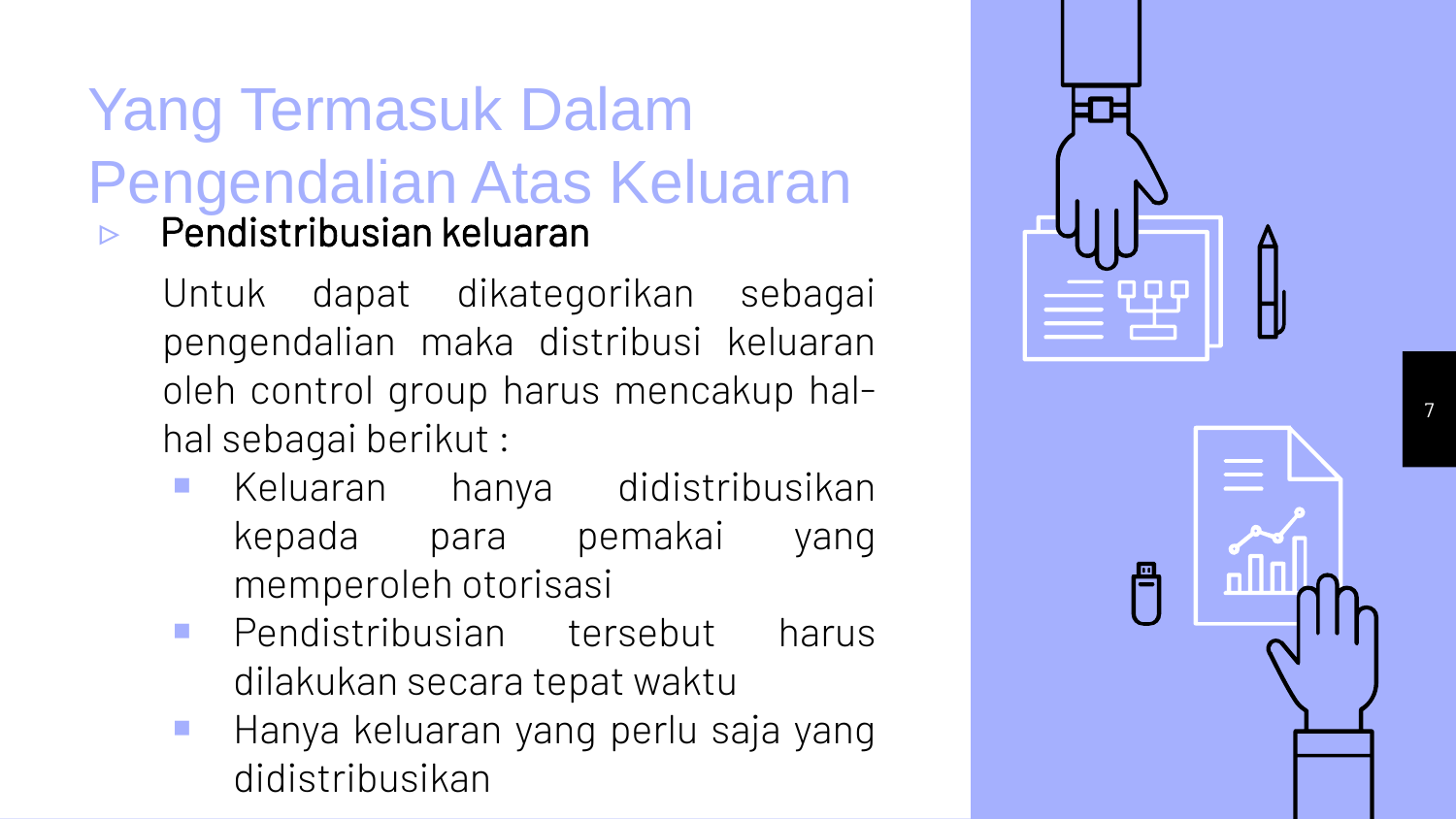

# Yang Termasuk Dalam Pengendalian Atas Keluaran
Pendistribusian keluaran
Untuk dapat dikategorikan sebagai pengendalian maka distribusi keluaran oleh control group harus mencakup hal-hal sebagai berikut :
Keluaran hanya didistribusikan kepada para pemakai yang memperoleh otorisasi
Pendistribusian tersebut harus dilakukan secara tepat waktu
Hanya keluaran yang perlu saja yang didistribusikan
7